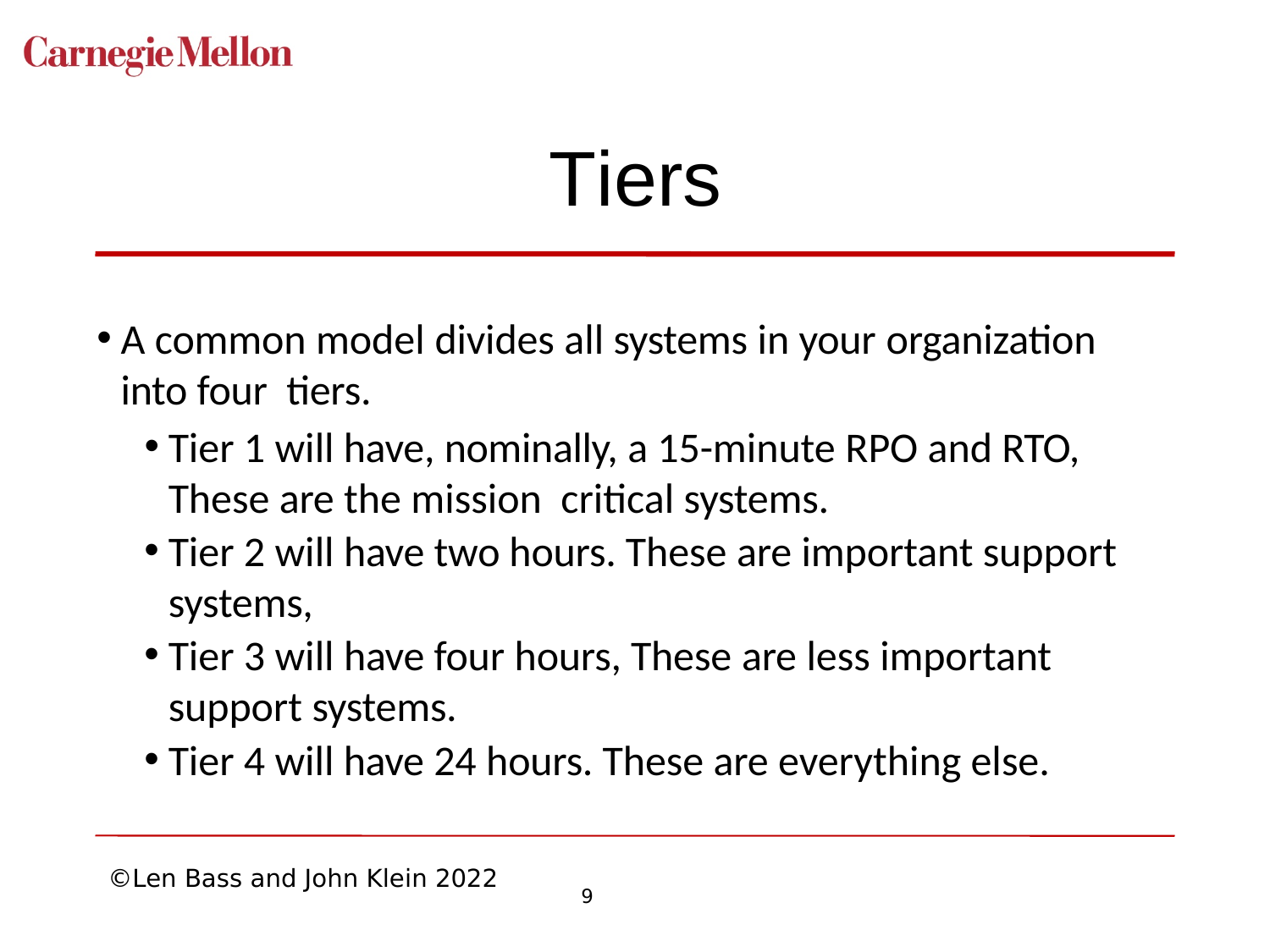

# Tiers
A common model divides all systems in your organization into four  tiers.
Tier 1 will have, nominally, a 15-minute RPO and RTO, These are the mission  critical systems.
Tier 2 will have two hours. These are important support systems,
Tier 3 will have four hours, These are less important support systems.
Tier 4 will have 24 hours. These are everything else.
9